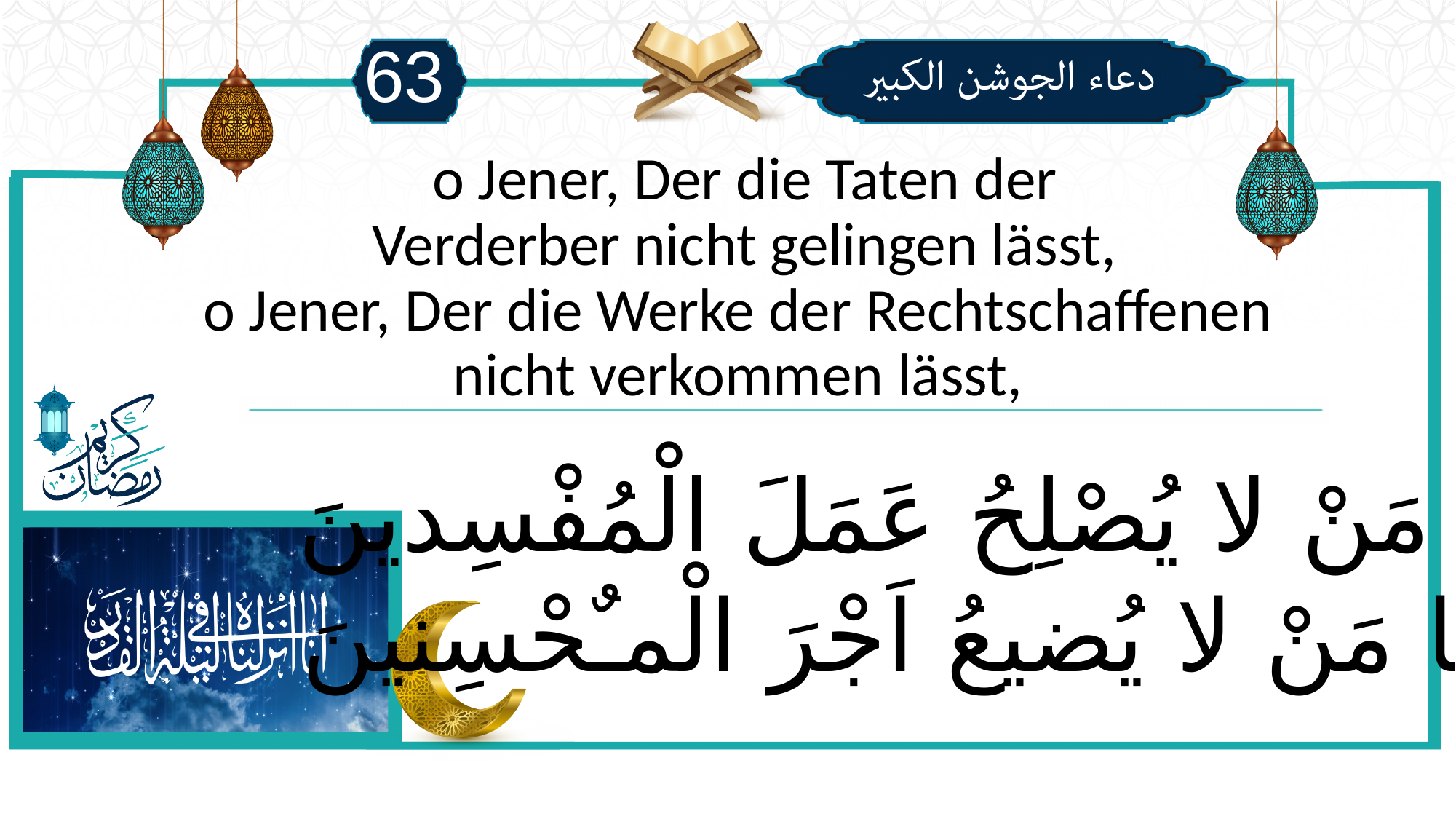

63
o Jener, Der die Taten der
Verderber nicht gelingen lässt,
o Jener, Der die Werke der Rechtschaffenen
nicht verkommen lässt,
يا مَنْ لا يُصْلِحُ عَمَلَ الْمُفْسِدينَ
يا مَنْ لا يُضيعُ اَجْرَ الْمـٌحْسِنينَ